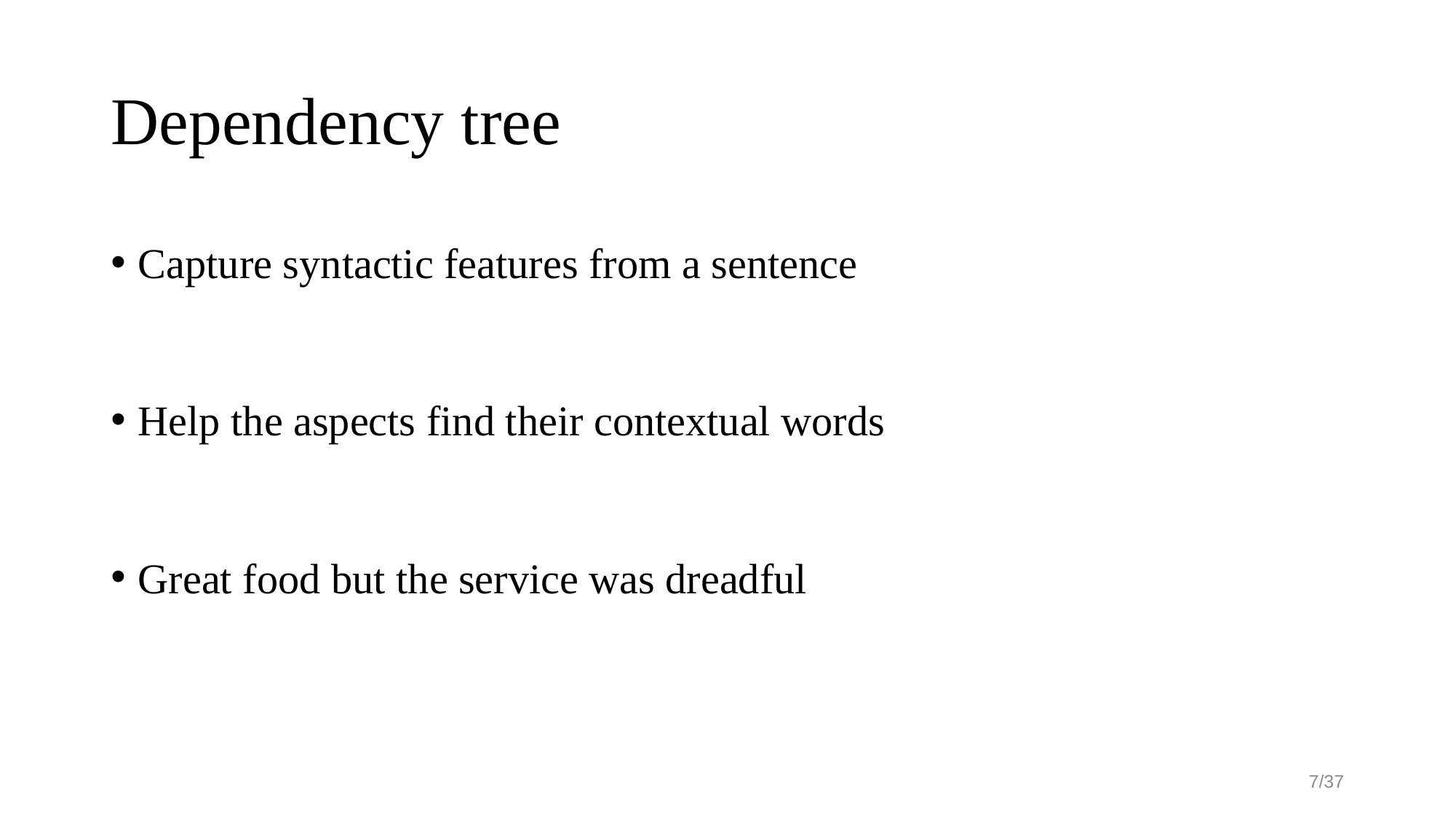

# Dependency tree
Capture syntactic features from a sentence

Help the aspects find their contextual words

Great food but the service was dreadful

7/37